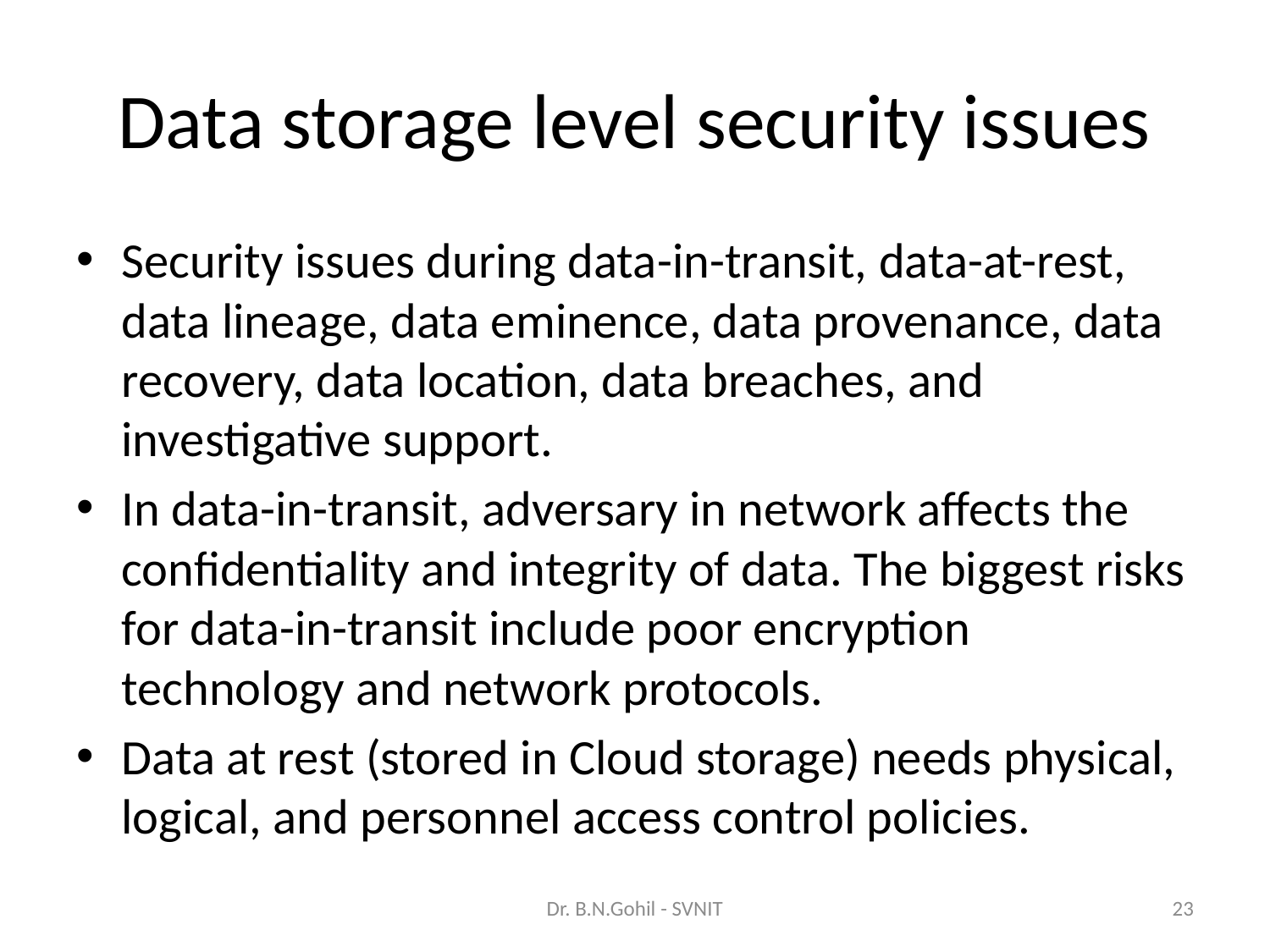

# Data storage level security issues
Security issues during data-in-transit, data-at-rest, data lineage, data eminence, data provenance, data recovery, data location, data breaches, and investigative support.
In data-in-transit, adversary in network affects the confidentiality and integrity of data. The biggest risks for data-in-transit include poor encryption technology and network protocols.
Data at rest (stored in Cloud storage) needs physical, logical, and personnel access control policies.
Dr. B.N.Gohil - SVNIT
23